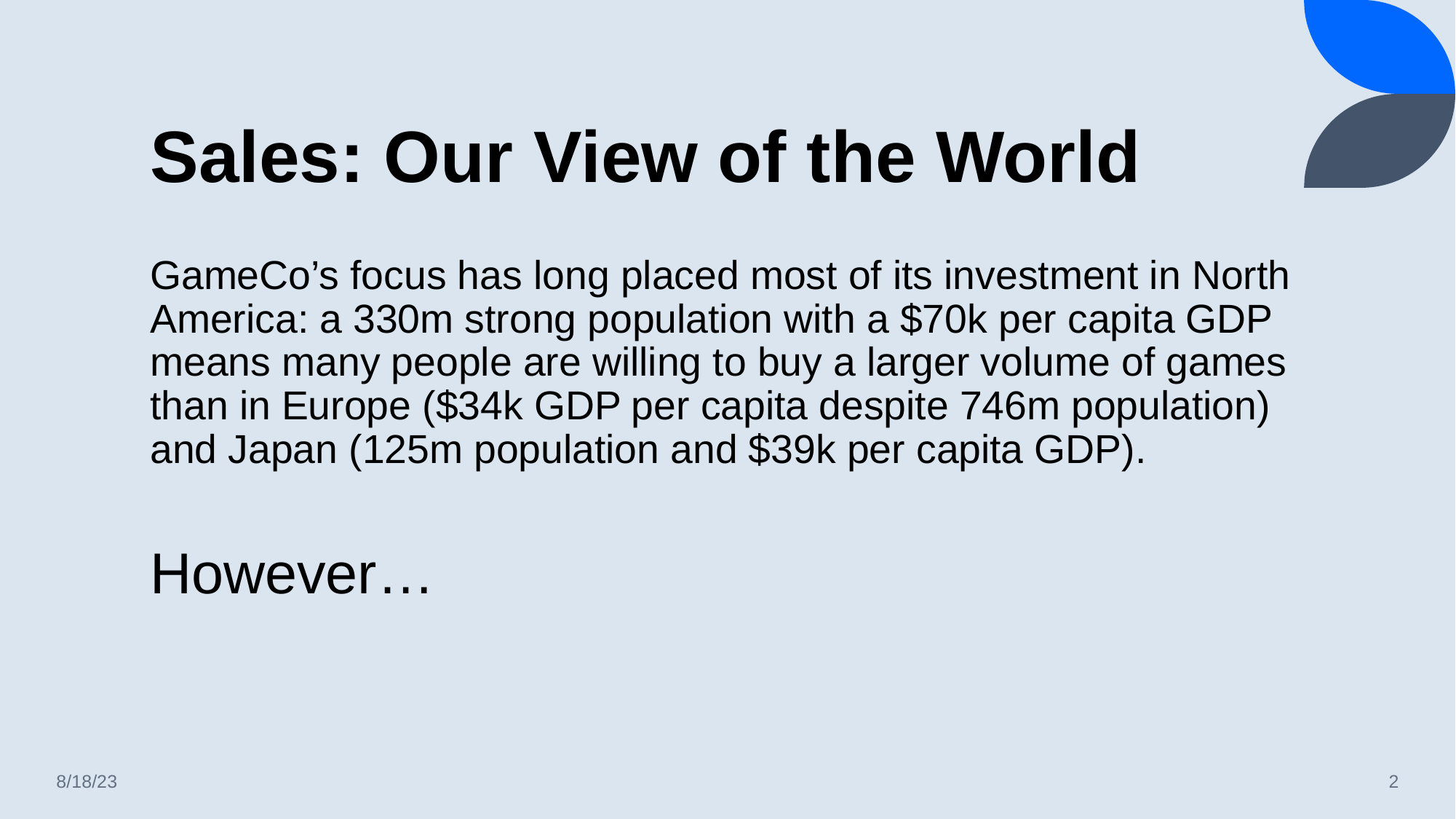

# Sales: Our View of the World
GameCo’s focus has long placed most of its investment in North America: a 330m strong population with a $70k per capita GDP means many people are willing to buy a larger volume of games than in Europe ($34k GDP per capita despite 746m population) and Japan (125m population and $39k per capita GDP).

However…
8/18/23
2